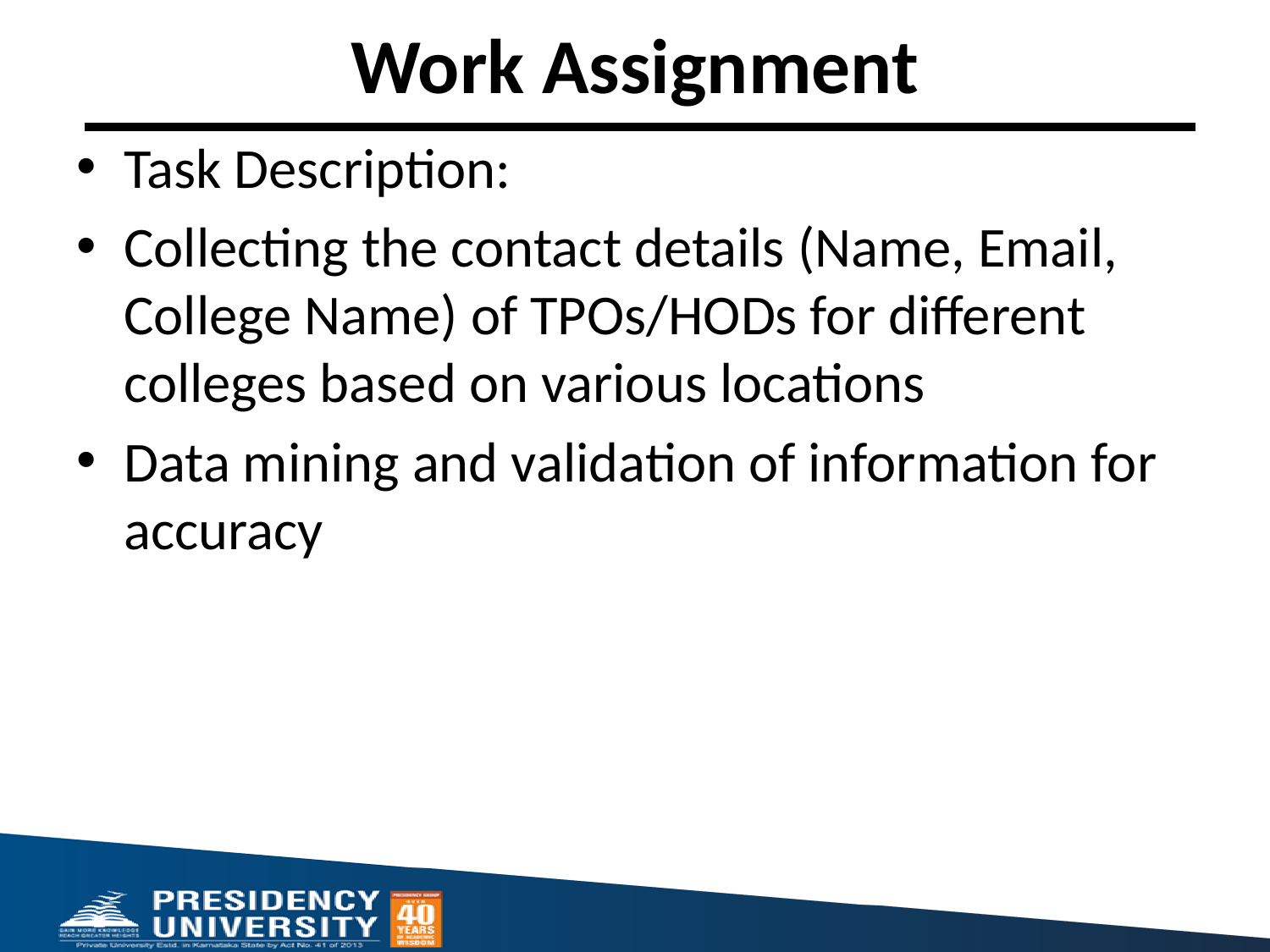

Work Assignment
Task Description:
Collecting the contact details (Name, Email, College Name) of TPOs/HODs for different colleges based on various locations
Data mining and validation of information for accuracy